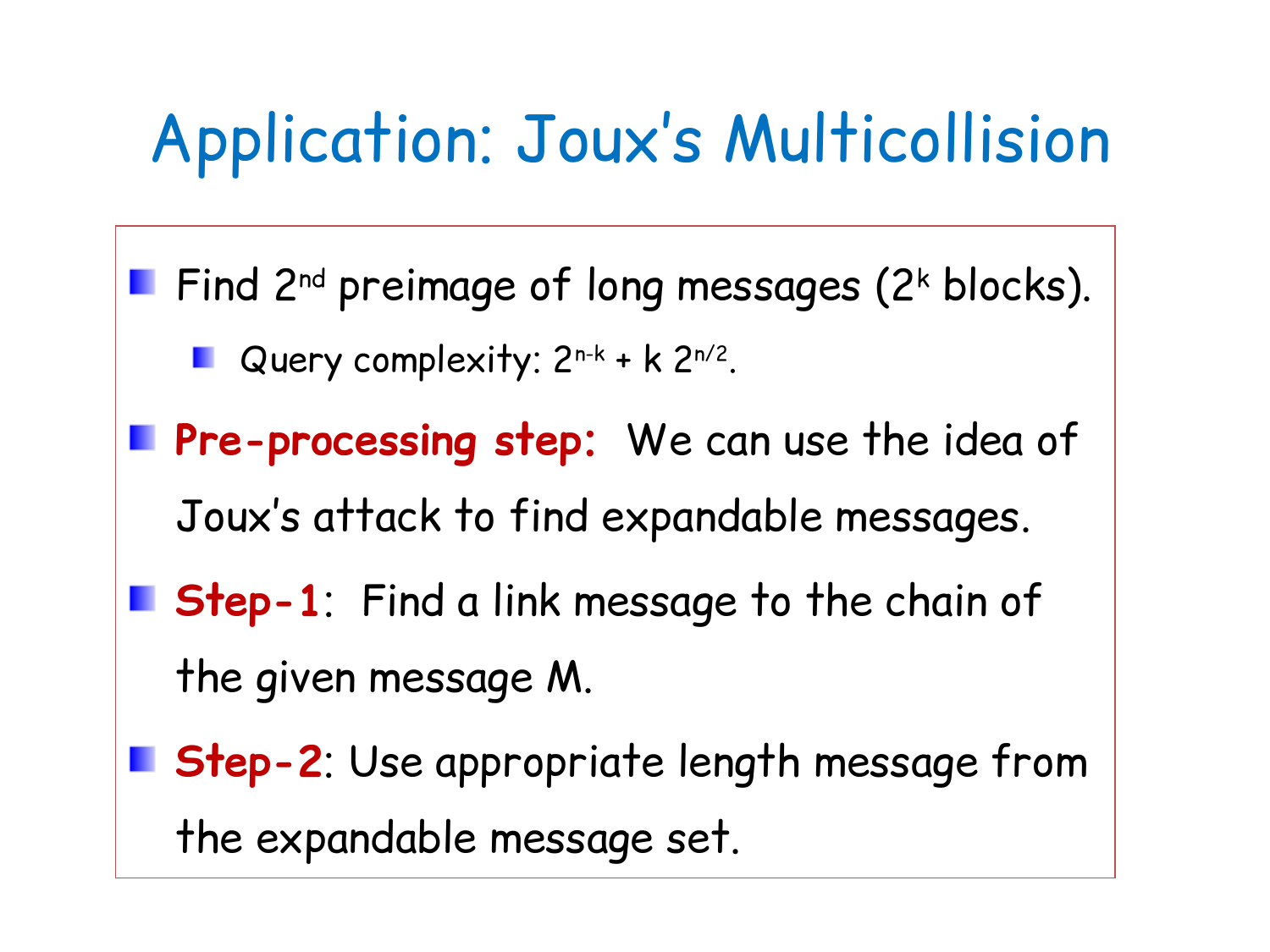

Application: Joux’s Multicollision
Find 2nd preimage of long messages (2k blocks).
Query complexity: 2n-k + k 2n/2.
Pre-processing step:  We can use the idea of Joux’s attack to find expandable messages.
Step-1:  Find a link message to the chain of the given message M.
Step-2: Use appropriate length message from the expandable message set.